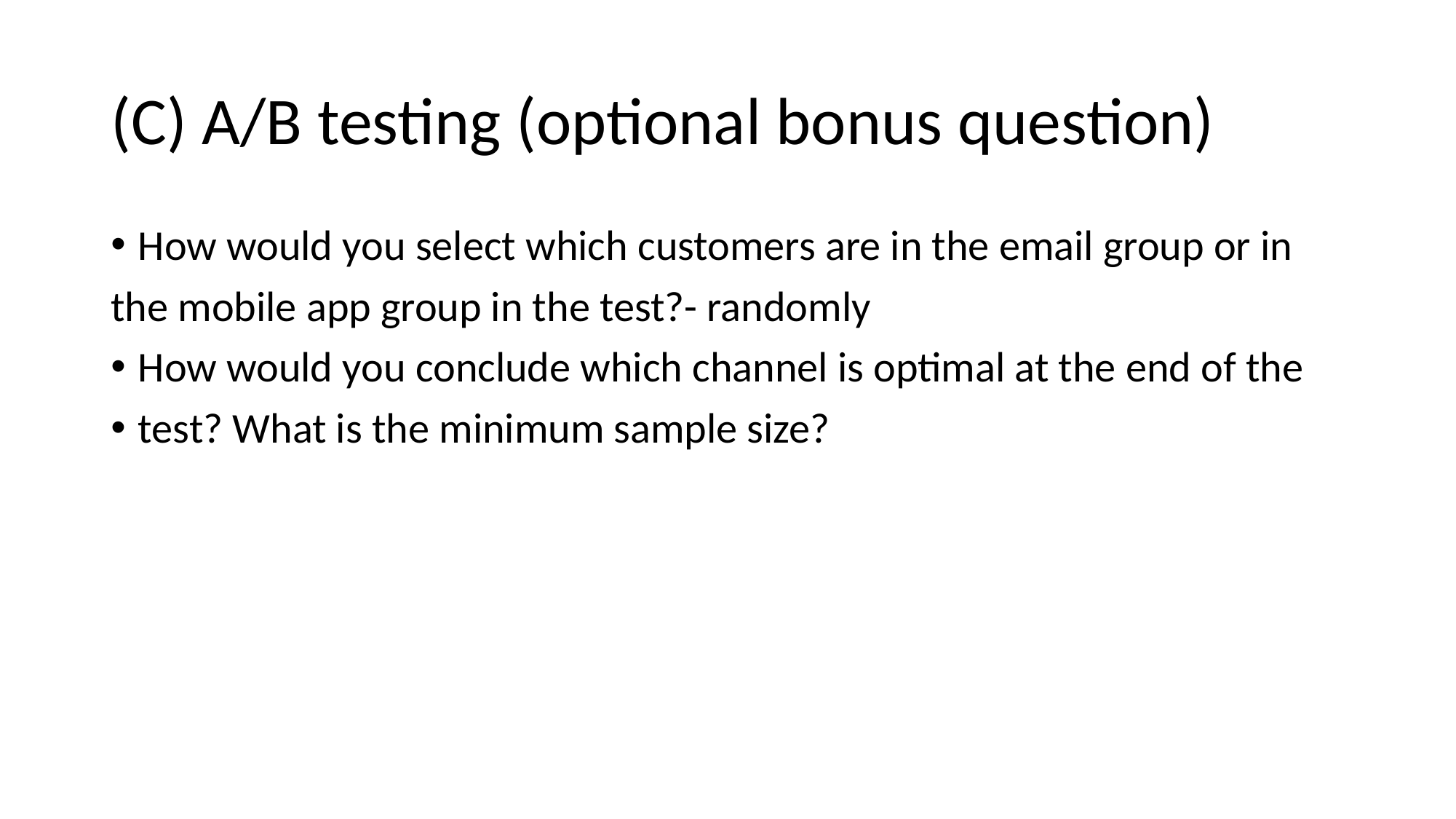

# (C) A/B testing (optional bonus question)
How would you select which customers are in the email group or in
the mobile app group in the test?- randomly
How would you conclude which channel is optimal at the end of the
test? What is the minimum sample size?